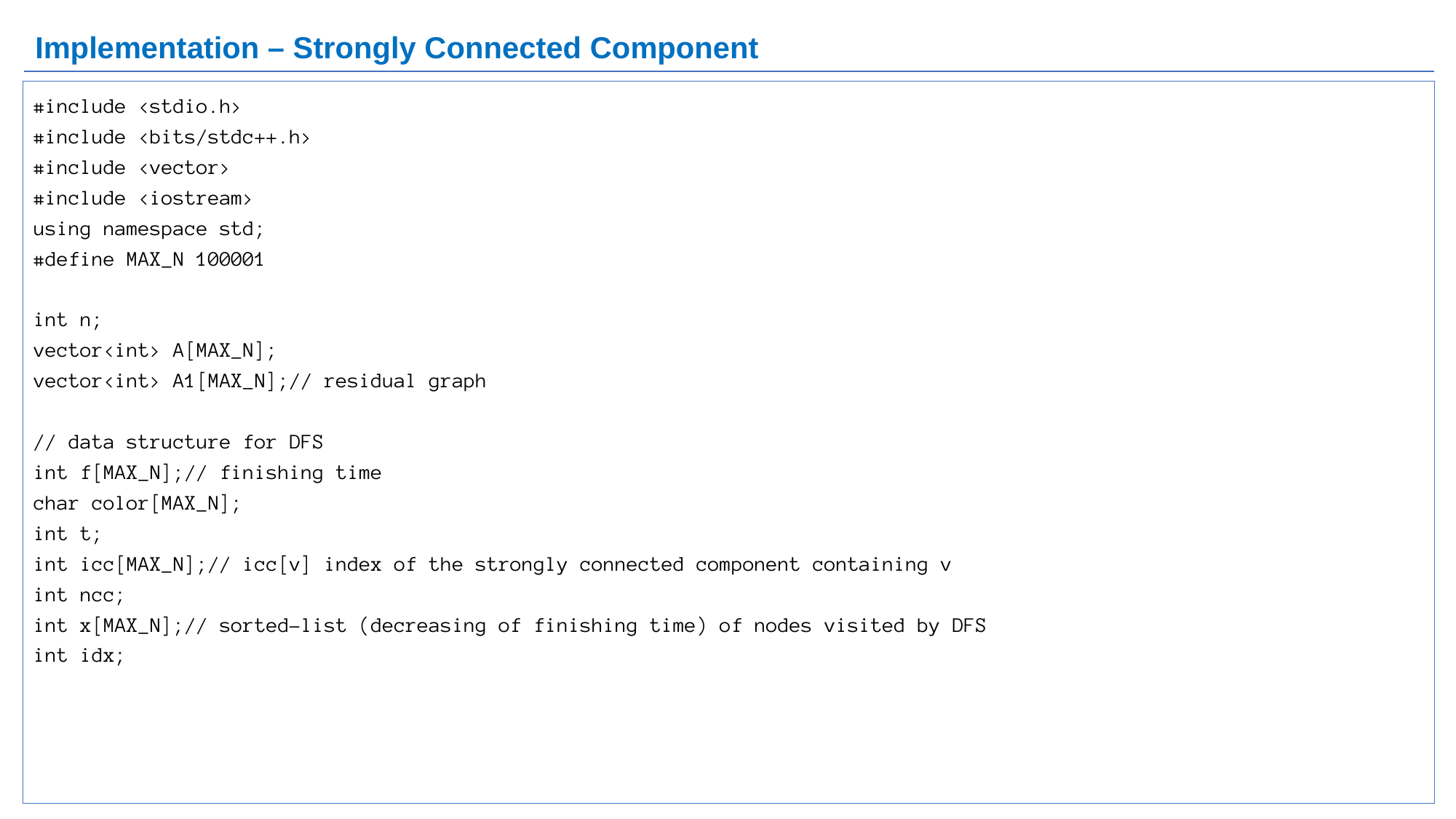

# Implementation – Strongly Connected Component
#include <stdio.h>
#include <bits/stdc++.h>
#include <vector>
#include <iostream>
using namespace std;
#define MAX_N 100001

int n;
vector<int> A[MAX_N];
vector<int> A1[MAX_N];// residual graph

// data structure for DFS
int f[MAX_N];// finishing time
char color[MAX_N];
int t;
int icc[MAX_N];// icc[v] index of the strongly connected component containing v
int ncc;
int x[MAX_N];// sorted-list (decreasing of finishing time) of nodes visited by DFS
int idx;